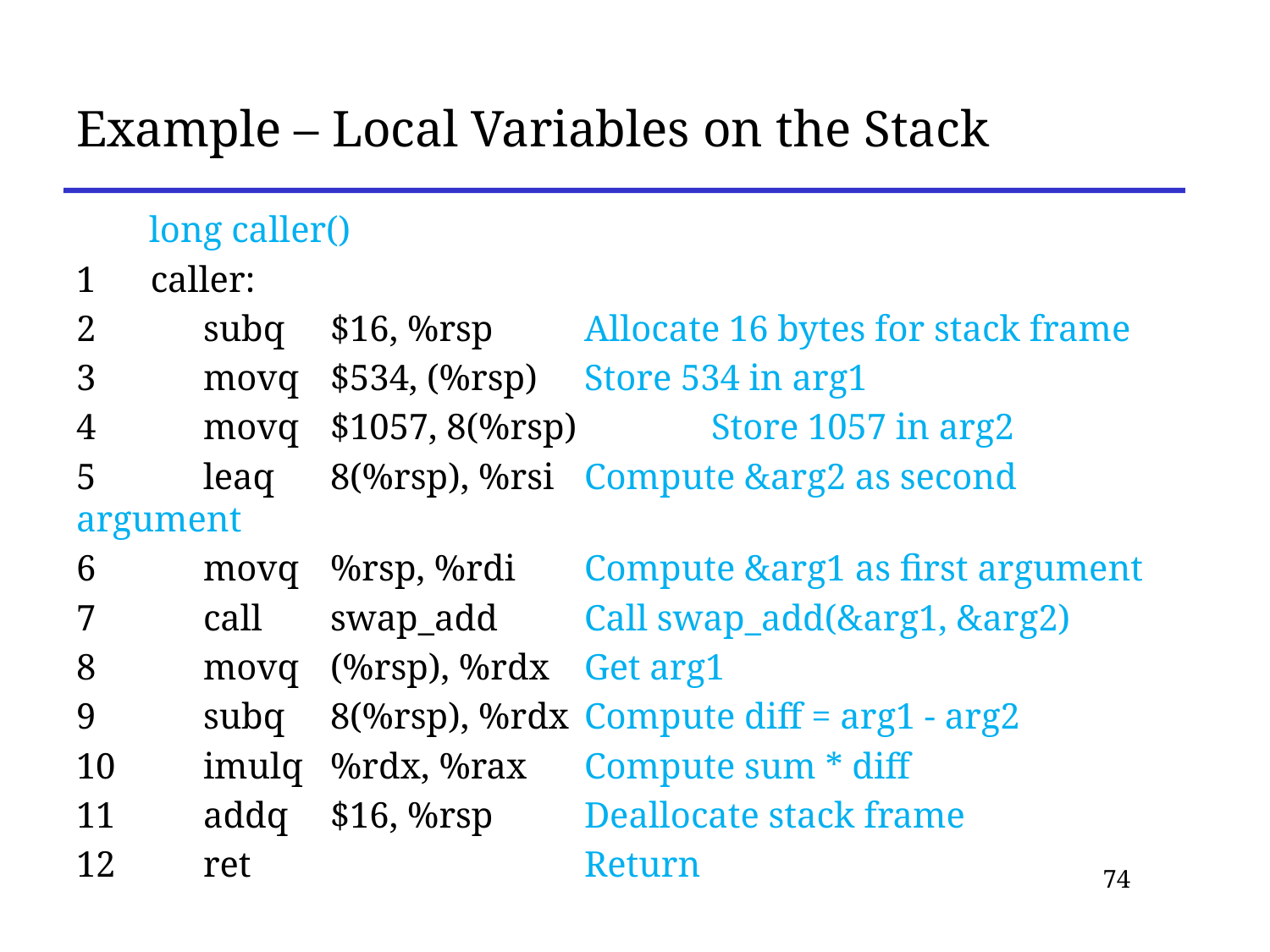

# Example – Local Variables on the Stack
        long caller()
1      caller:
2 	subq 	$16, %rsp 	Allocate 16 bytes for stack frame
3 	movq 	$534, (%rsp) 	Store 534 in arg1
4 	movq 	$1057, 8(%rsp) 	Store 1057 in arg2
5 	leaq 	8(%rsp), %rsi 	Compute &arg2 as second argument
6 	movq 	%rsp, %rdi 	Compute &arg1 as first argument
7 	call 	swap_add 	Call swap_add(&arg1, &arg2)
8 	movq 	(%rsp), %rdx 	Get arg1
9 	subq 	8(%rsp), %rdx 	Compute diff = arg1 - arg2
10 	imulq 	%rdx, %rax 	Compute sum * diff
11 	addq 	$16, %rsp 	Deallocate stack frame
12 	ret 			Return
74